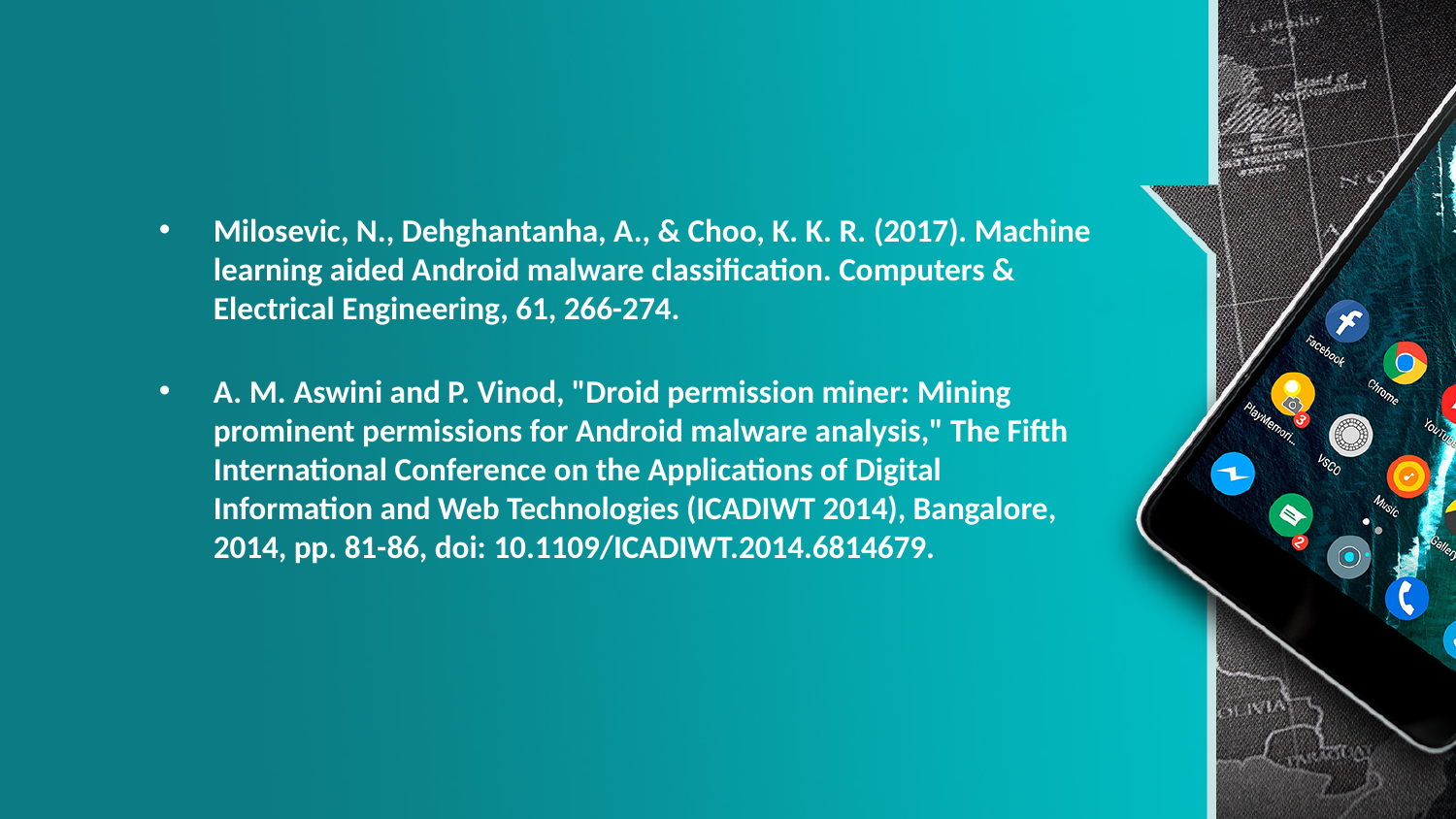

Milosevic, N., Dehghantanha, A., & Choo, K. K. R. (2017). Machine learning aided Android malware classification. Computers & Electrical Engineering, 61, 266-274.
A. M. Aswini and P. Vinod, "Droid permission miner: Mining prominent permissions for Android malware analysis," The Fifth International Conference on the Applications of Digital Information and Web Technologies (ICADIWT 2014), Bangalore, 2014, pp. 81-86, doi: 10.1109/ICADIWT.2014.6814679.